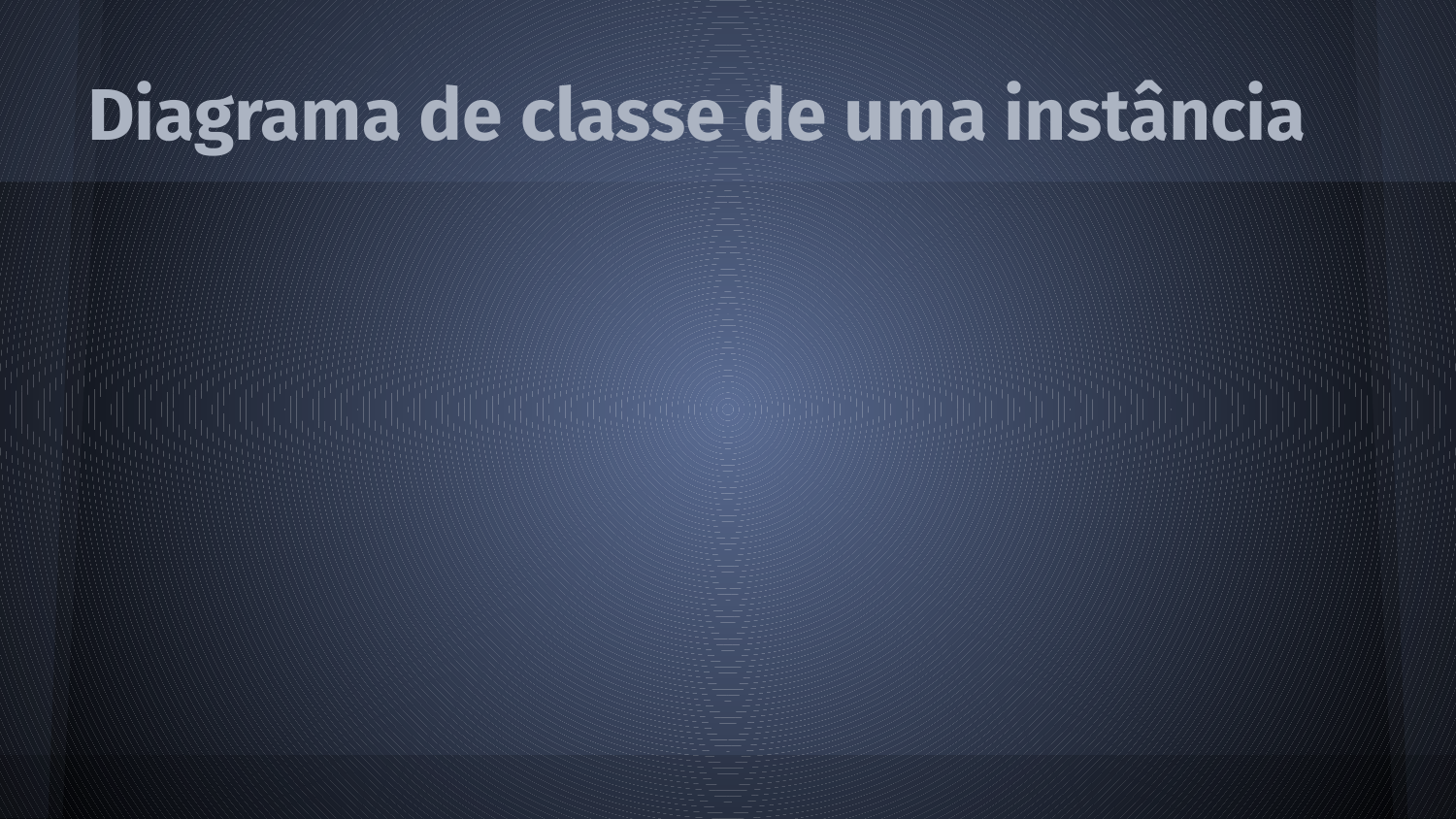

# Diagrama de classe de uma instância